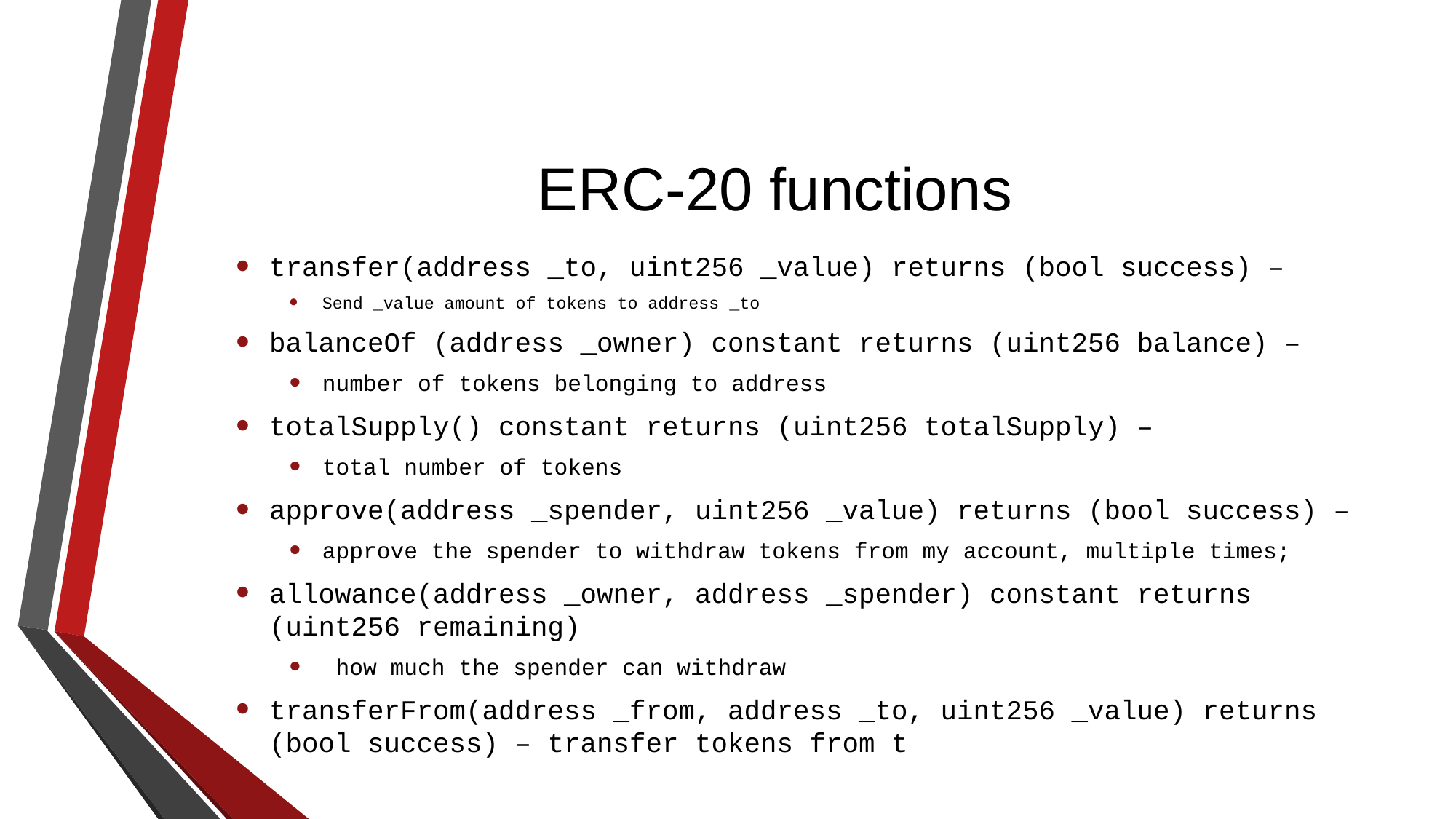

# ERC-20 functions
transfer(address _to, uint256 _value) returns (bool success) –
Send _value amount of tokens to address _to
balanceOf (address _owner) constant returns (uint256 balance) –
number of tokens belonging to address
totalSupply() constant returns (uint256 totalSupply) –
total number of tokens
approve(address _spender, uint256 _value) returns (bool success) –
approve the spender to withdraw tokens from my account, multiple times;
allowance(address _owner, address _spender) constant returns (uint256 remaining)
 how much the spender can withdraw
transferFrom(address _from, address _to, uint256 _value) returns (bool success) – transfer tokens from t